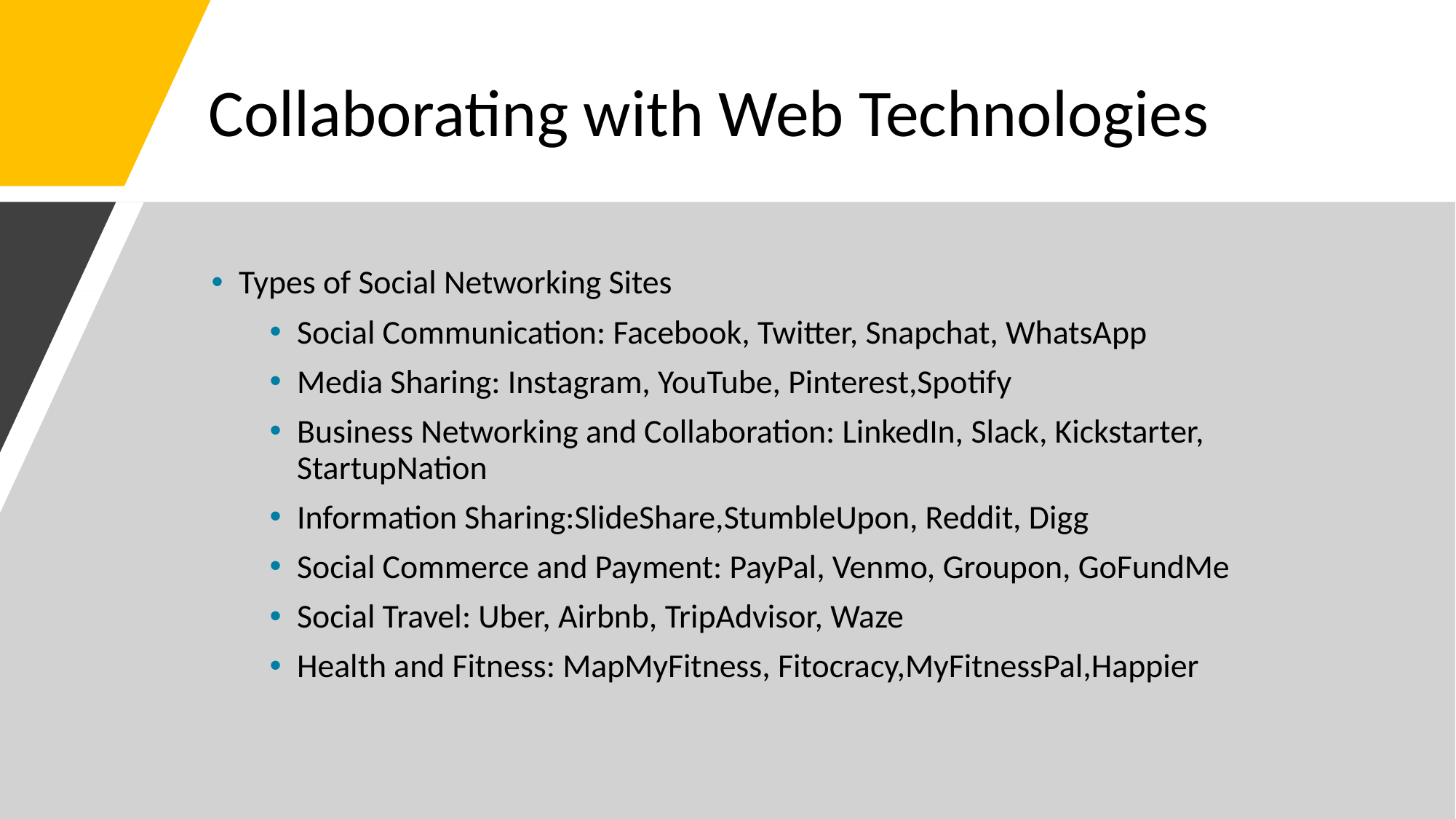

# Collaborating with Web Technologies

Types of Social Networking Sites
Social Communication: Facebook, Twitter, Snapchat, WhatsApp
Media Sharing: Instagram, YouTube, Pinterest,Spotify
Business Networking and Collaboration: LinkedIn, Slack, Kickstarter, StartupNation
Information Sharing:SlideShare,StumbleUpon, Reddit, Digg
Social Commerce and Payment: PayPal, Venmo, Groupon, GoFundMe
Social Travel: Uber, Airbnb, TripAdvisor, Waze
Health and Fitness: MapMyFitness, Fitocracy,MyFitnessPal,Happier